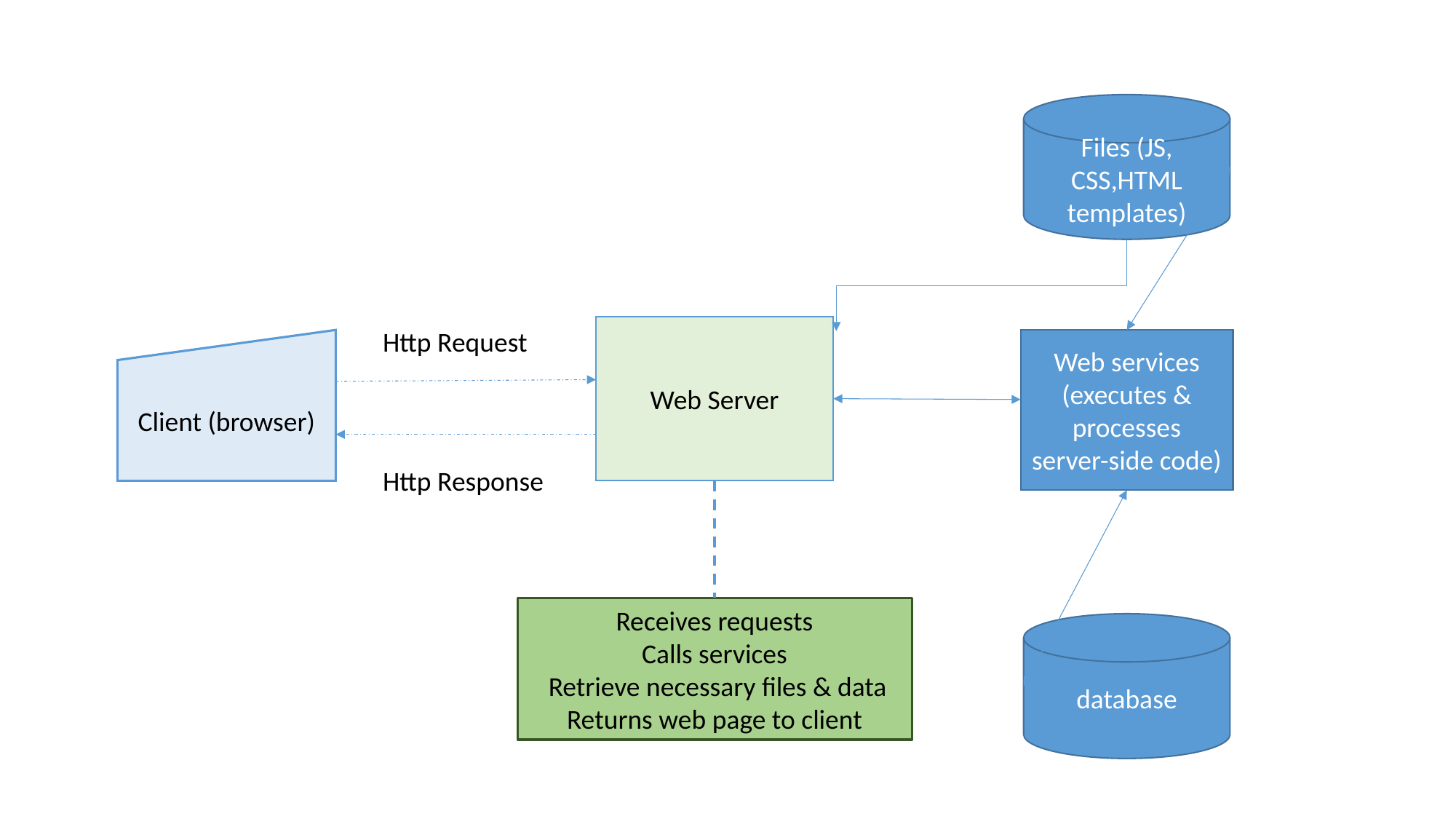

Files (JS, CSS,HTML templates)
Web Server
Web services (executes & processes server-side code)
Client (browser)
Http Request
Http Response
Receives requests
Calls services
 Retrieve necessary files & data
Returns web page to client
database